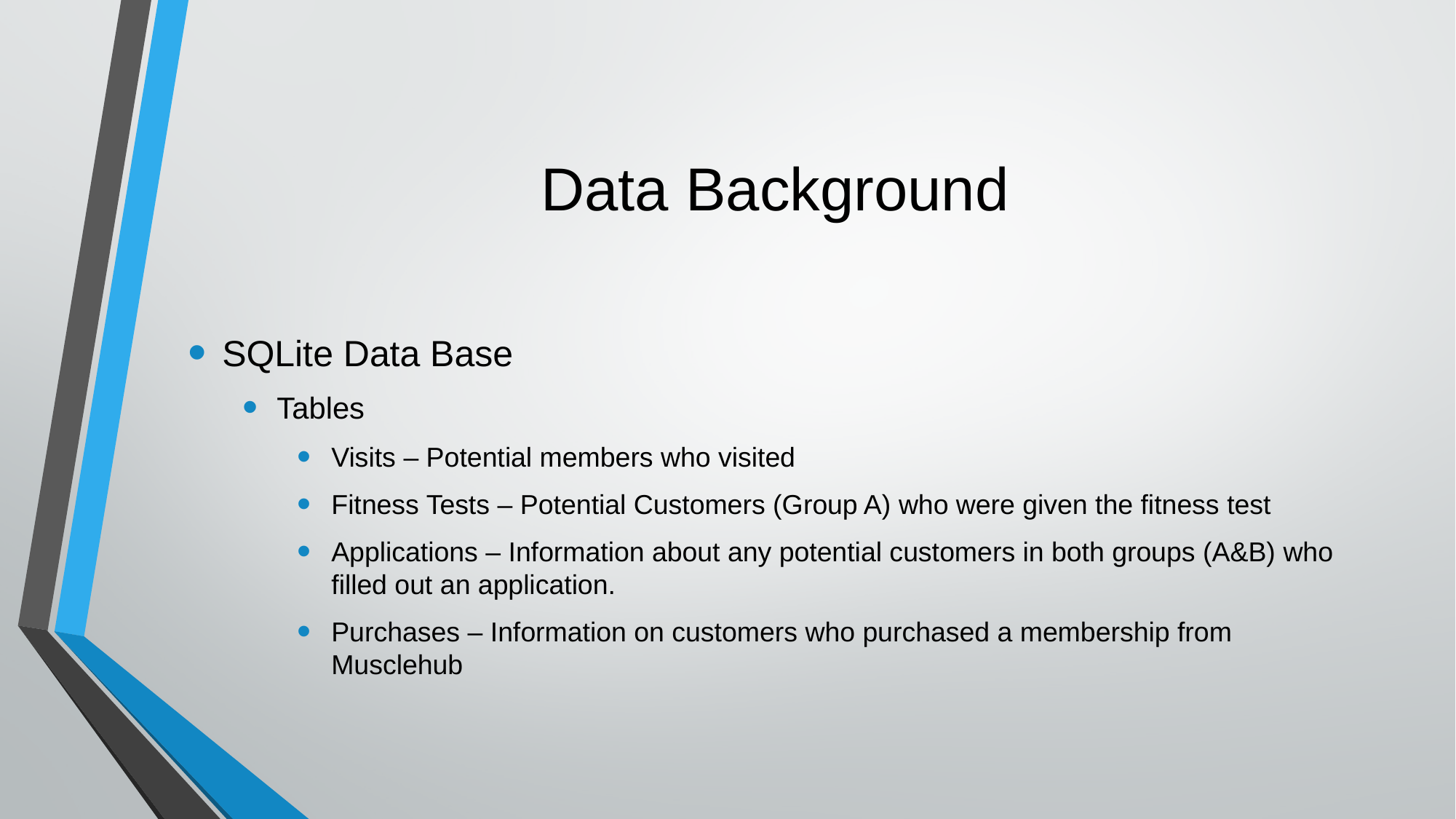

# Data Background
SQLite Data Base
Tables
Visits – Potential members who visited
Fitness Tests – Potential Customers (Group A) who were given the fitness test
Applications – Information about any potential customers in both groups (A&B) who filled out an application.
Purchases – Information on customers who purchased a membership from Musclehub